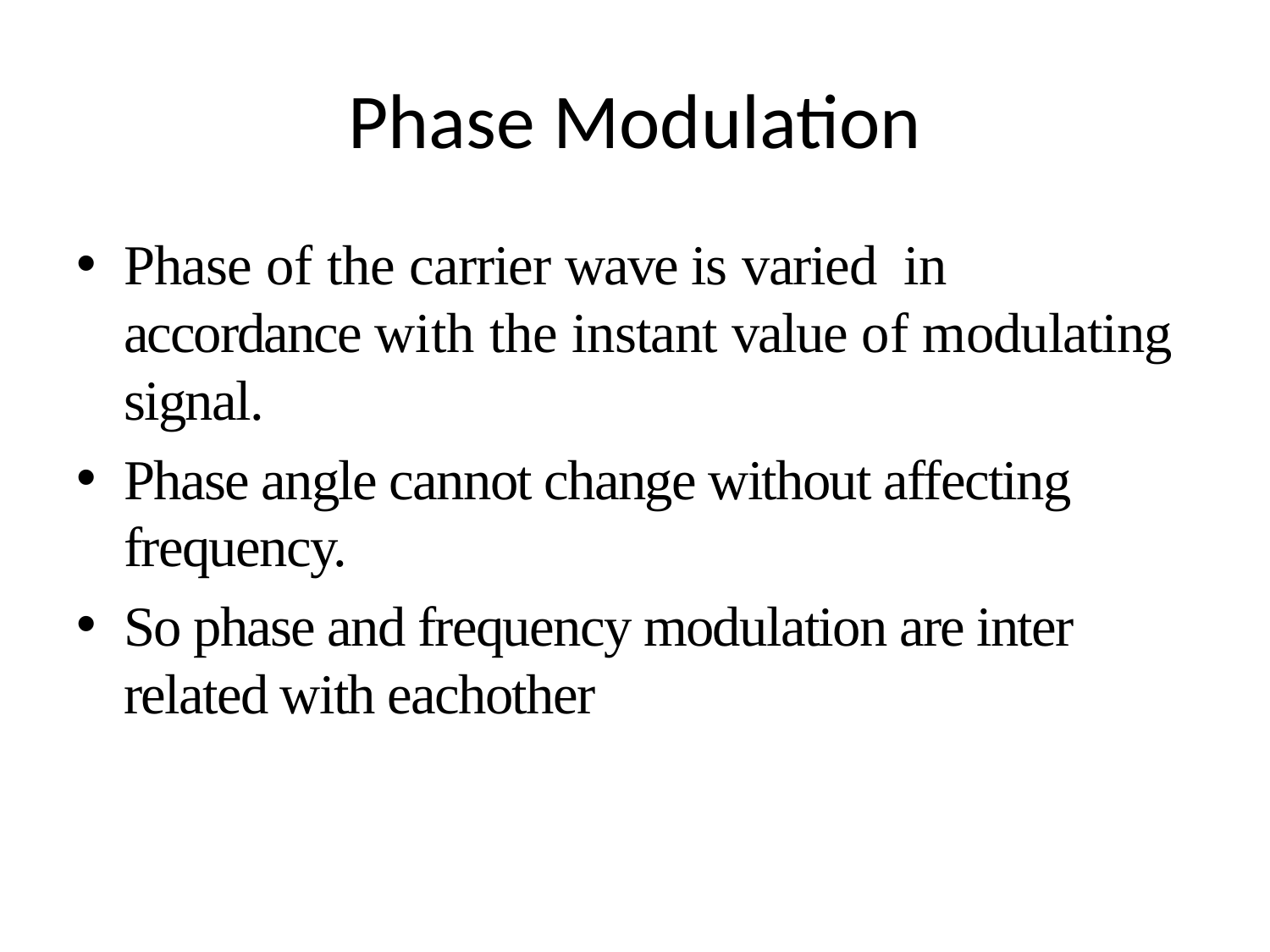

# Phase Modulation
Phase of the carrier wave is varied  in accordance with the instant value of modulating signal.
Phase angle cannot change without affecting frequency.
So phase and frequency modulation are inter related with eachother